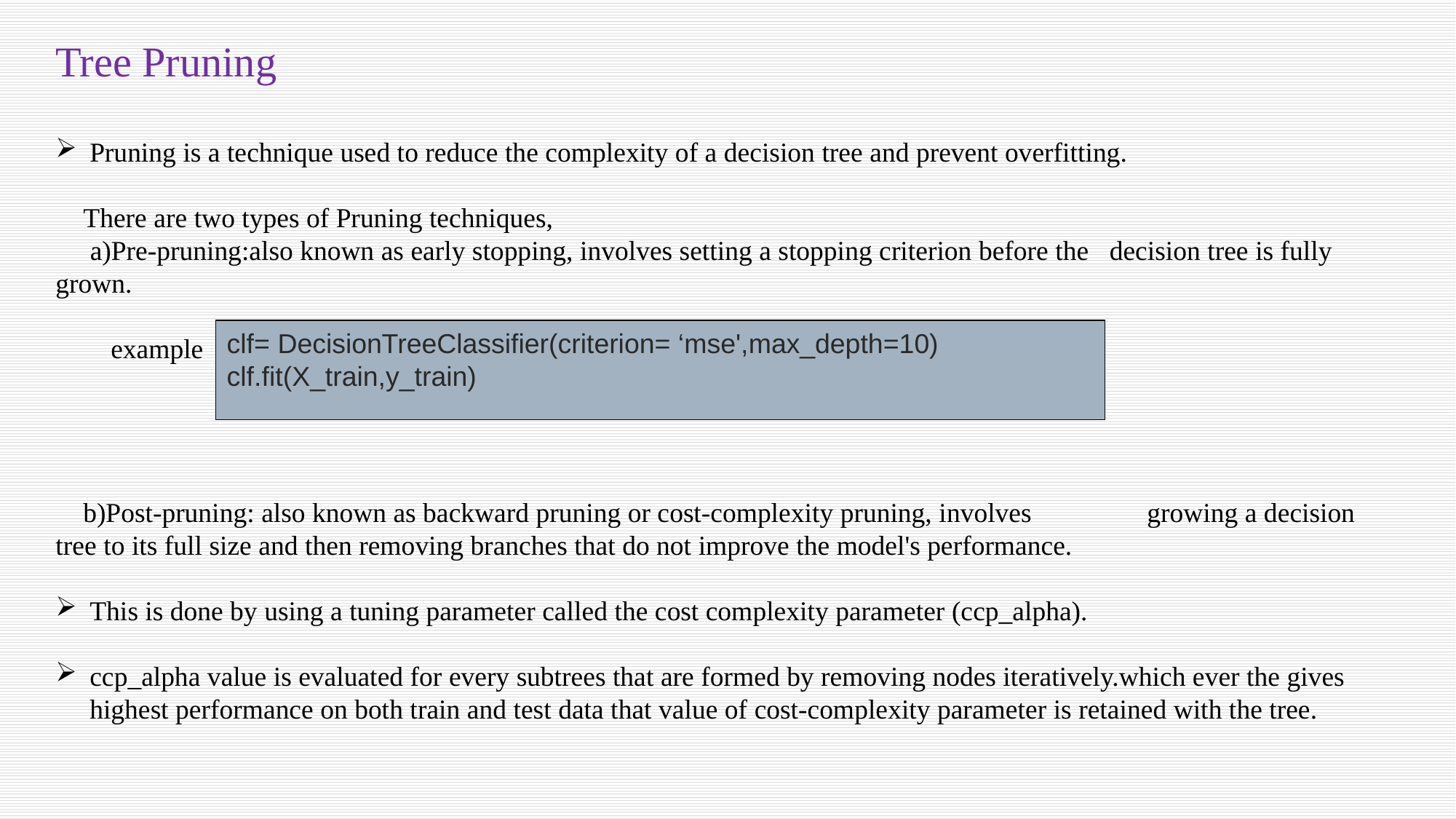

Tree Pruning
Pruning is a technique used to reduce the complexity of a decision tree and prevent overfitting.

    There are two types of Pruning techniques,
     a)Pre-pruning:also known as early stopping, involves setting a stopping criterion before the   decision tree is fully grown.

        example

    b)Post-pruning: also known as backward pruning or cost-complexity pruning, involves 	growing a decision tree to its full size and then removing branches that do not improve the model's performance.

This is done by using a tuning parameter called the cost complexity parameter (ccp_alpha).

ccp_alpha value is evaluated for every subtrees that are formed by removing nodes iteratively.which ever the gives highest performance on both train and test data that value of cost-complexity parameter is retained with the tree.
clf= DecisionTreeClassifier(criterion= ‘mse',max_depth=10)
clf.fit(X_train,y_train)